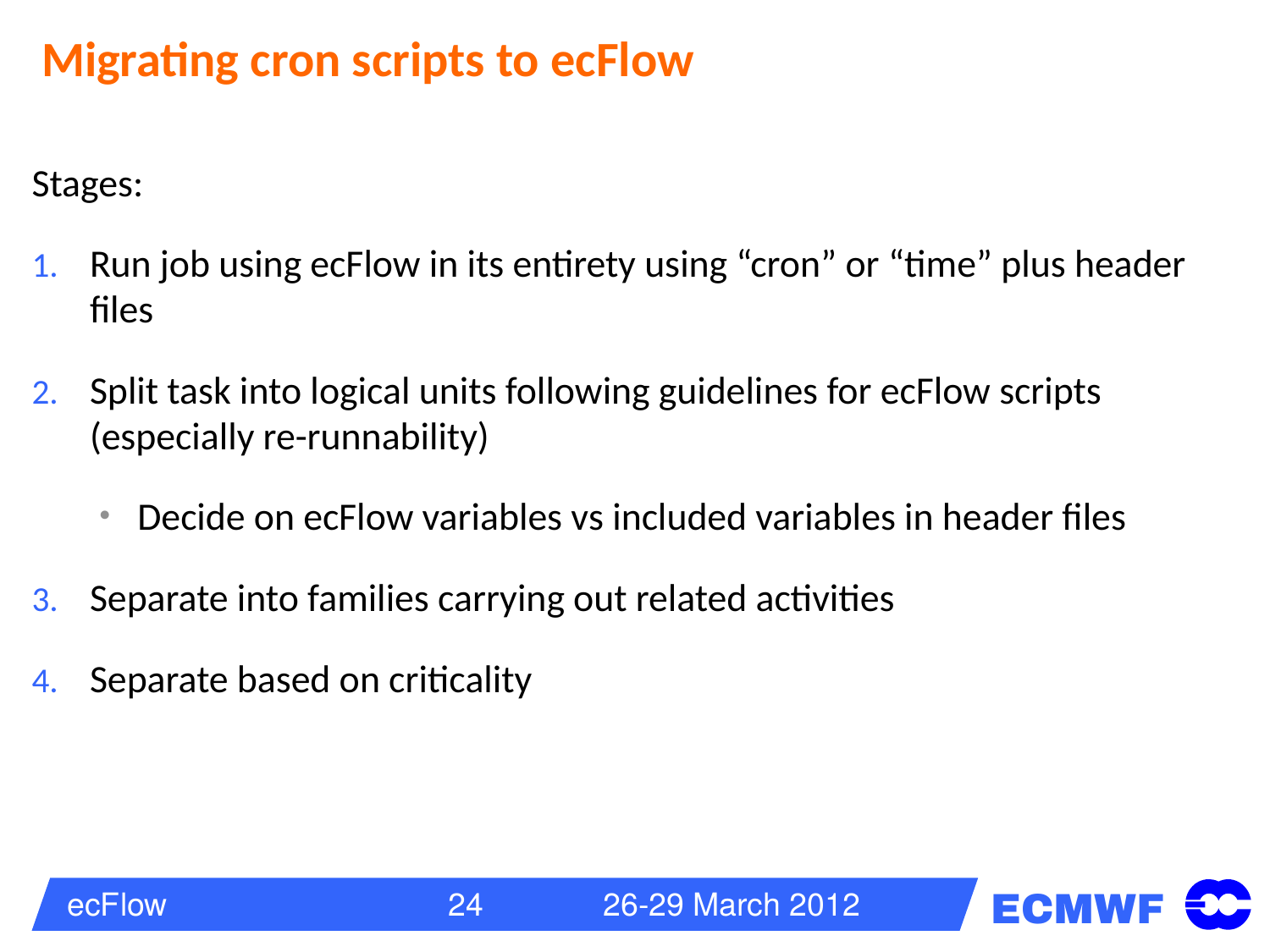

# Migrating cron scripts to ecFlow
Stages:
Run job using ecFlow in its entirety using “cron” or “time” plus header files
Split task into logical units following guidelines for ecFlow scripts (especially re-runnability)
Decide on ecFlow variables vs included variables in header files
Separate into families carrying out related activities
Separate based on criticality